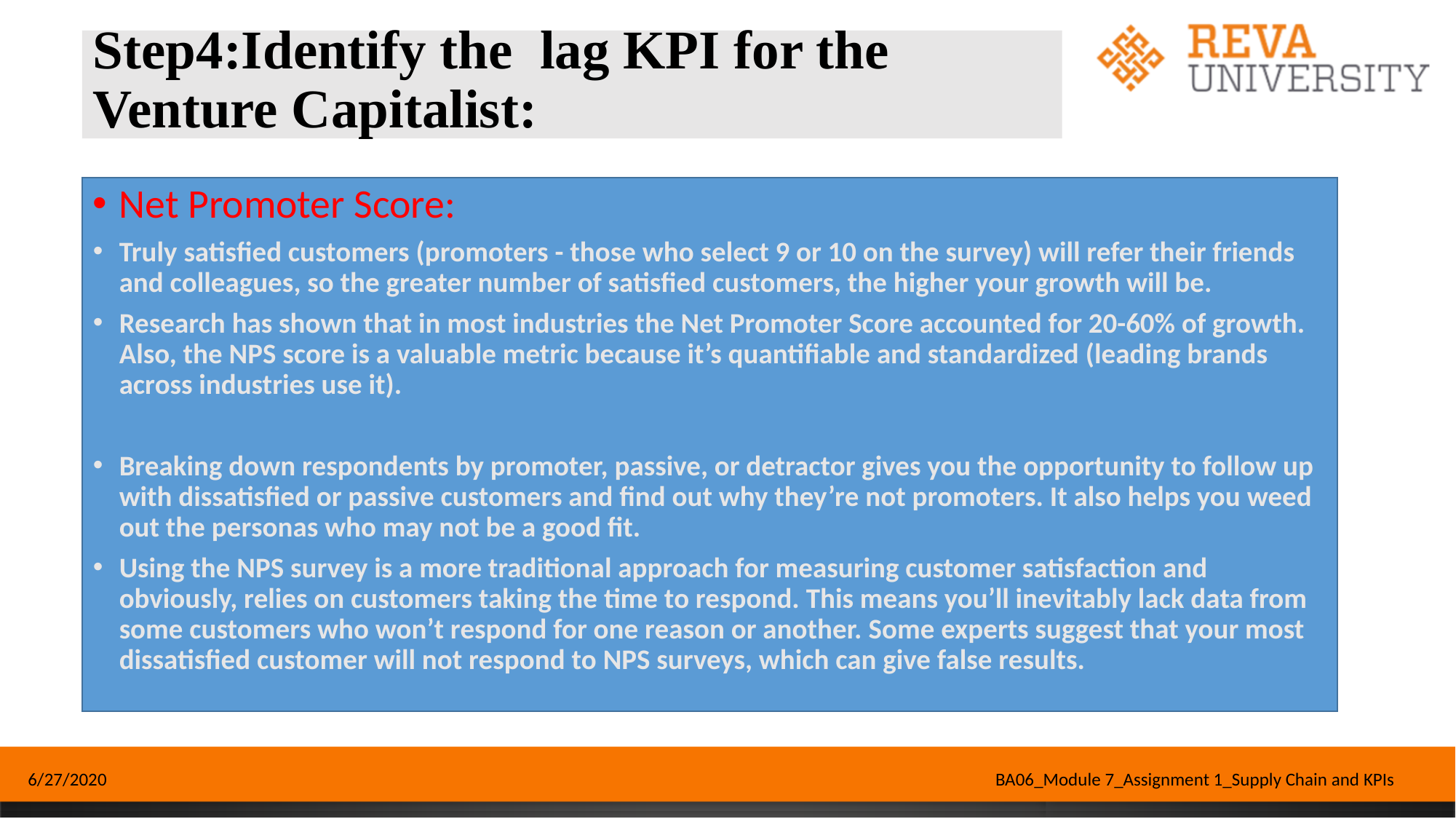

# Step4:Identify the  lag KPI for the Venture Capitalist:
Net Promoter Score:
Truly satisfied customers (promoters - those who select 9 or 10 on the survey) will refer their friends and colleagues, so the greater number of satisfied customers, the higher your growth will be.
Research has shown that in most industries the Net Promoter Score accounted for 20-60% of growth. Also, the NPS score is a valuable metric because it’s quantifiable and standardized (leading brands across industries use it).

Breaking down respondents by promoter, passive, or detractor gives you the opportunity to follow up with dissatisfied or passive customers and find out why they’re not promoters. It also helps you weed out the personas who may not be a good fit.
Using the NPS survey is a more traditional approach for measuring customer satisfaction and obviously, relies on customers taking the time to respond. This means you’ll inevitably lack data from some customers who won’t respond for one reason or another. Some experts suggest that your most dissatisfied customer will not respond to NPS surveys, which can give false results.
6/27/2020
BA06_Module 7_Assignment 1_Supply Chain and KPIs